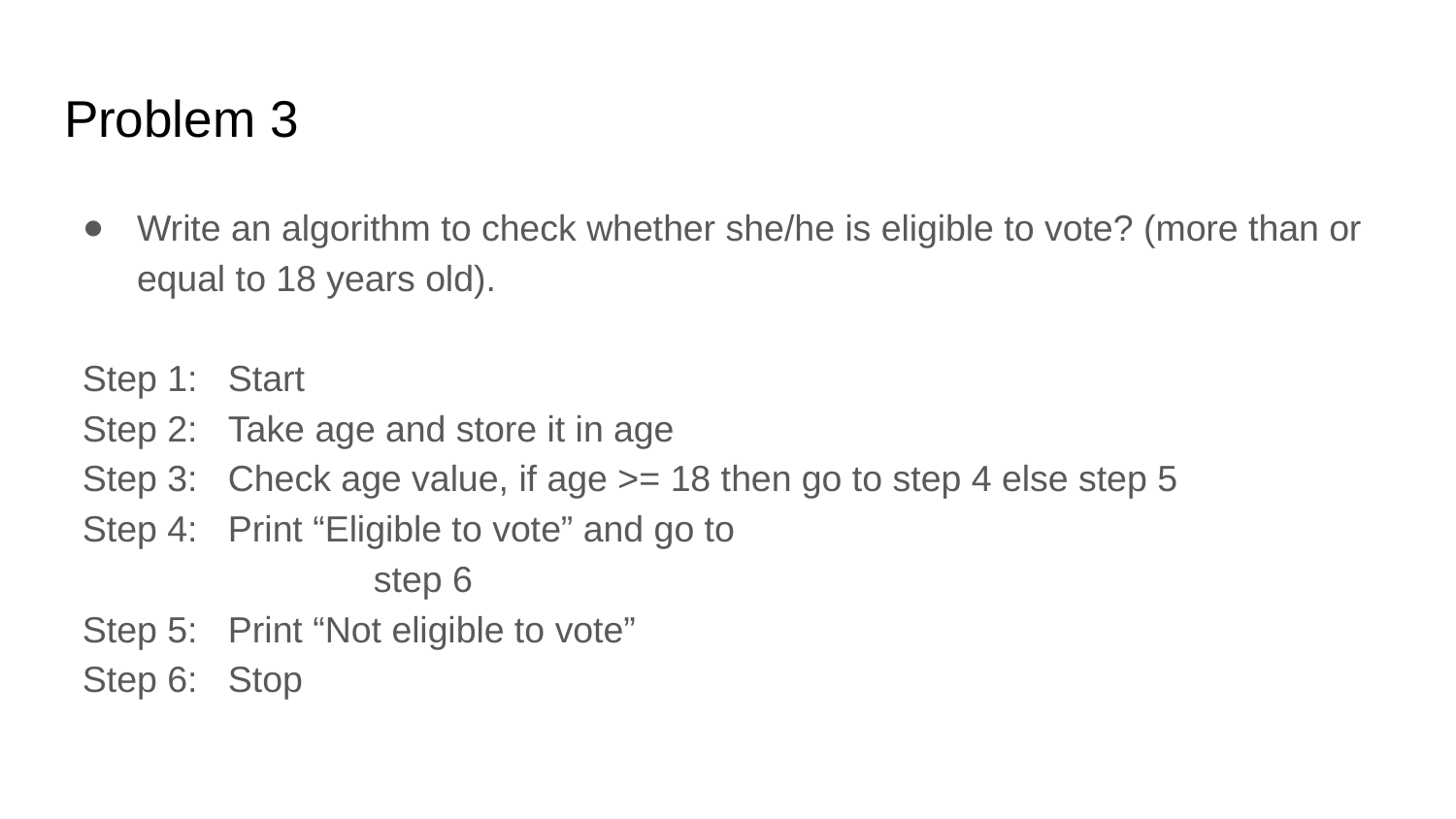

# Problem 3
Write an algorithm to check whether she/he is eligible to vote? (more than or equal to 18 years old).

Step 1:	Start
Step 2:	Take age and store it in age
Step 3:	Check age value, if age >= 18 then go to step 4 else step 5
Step 4:	Print “Eligible to vote” and go to
		step 6
Step 5: 	Print “Not eligible to vote”
Step 6:	Stop